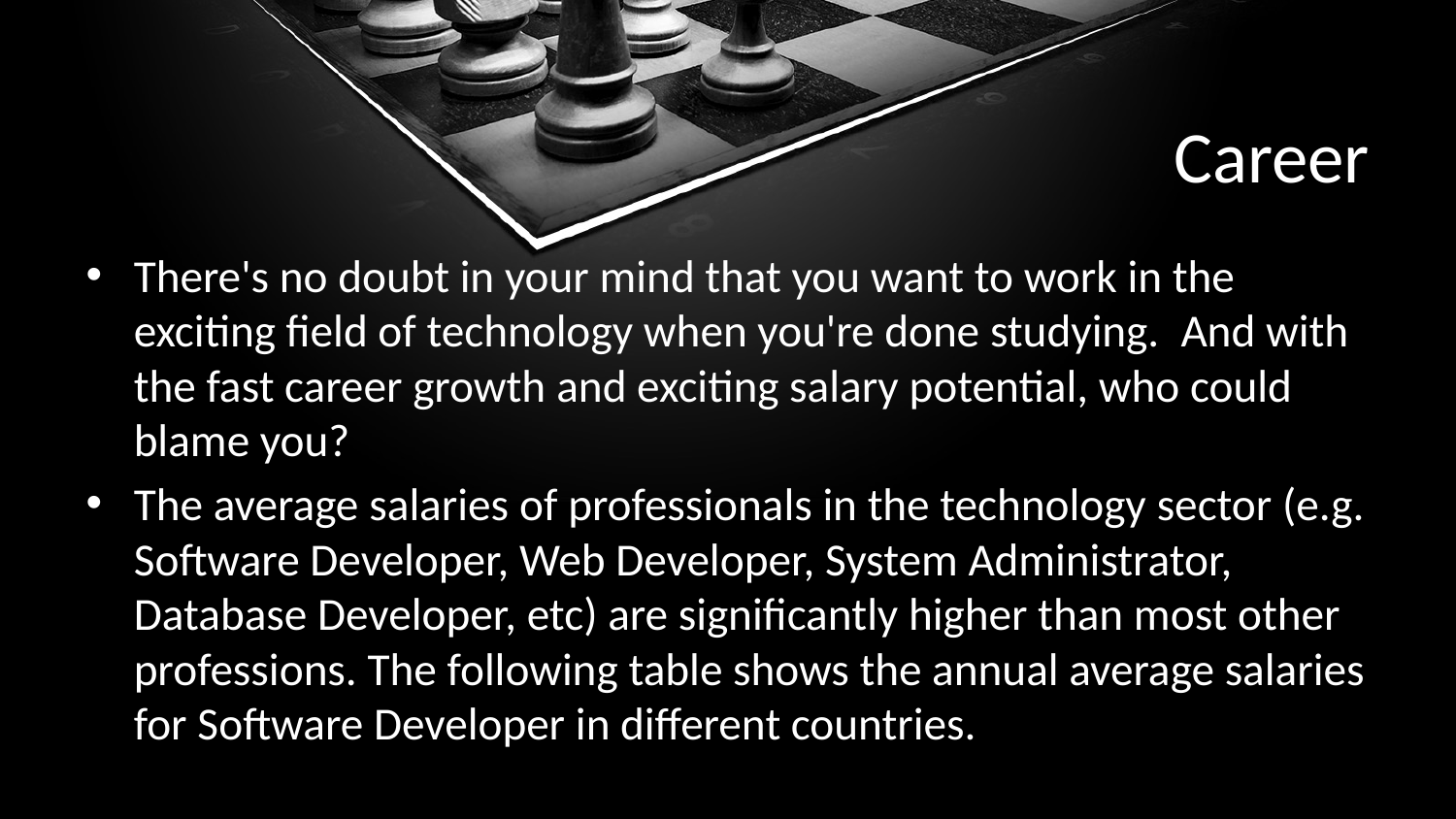

# Career
There's no doubt in your mind that you want to work in the exciting field of technology when you're done studying.  And with the fast career growth and exciting salary potential, who could blame you?
The average salaries of professionals in the technology sector (e.g. Software Developer, Web Developer, System Administrator, Database Developer, etc) are significantly higher than most other professions. The following table shows the annual average salaries for Software Developer in different countries.